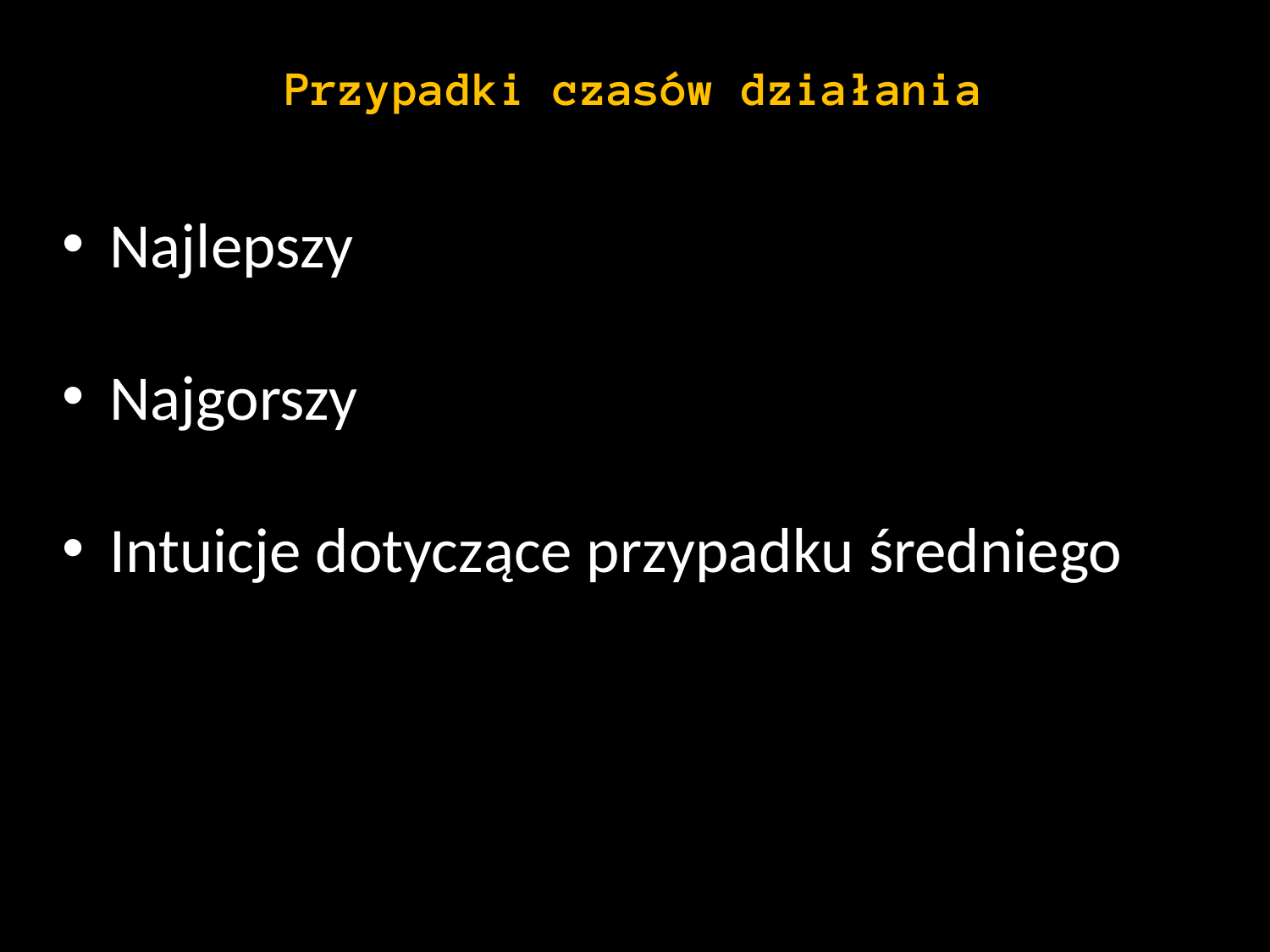

Przypadki czasów działania
Najlepszy

Najgorszy

Intuicje dotyczące przypadku średniego